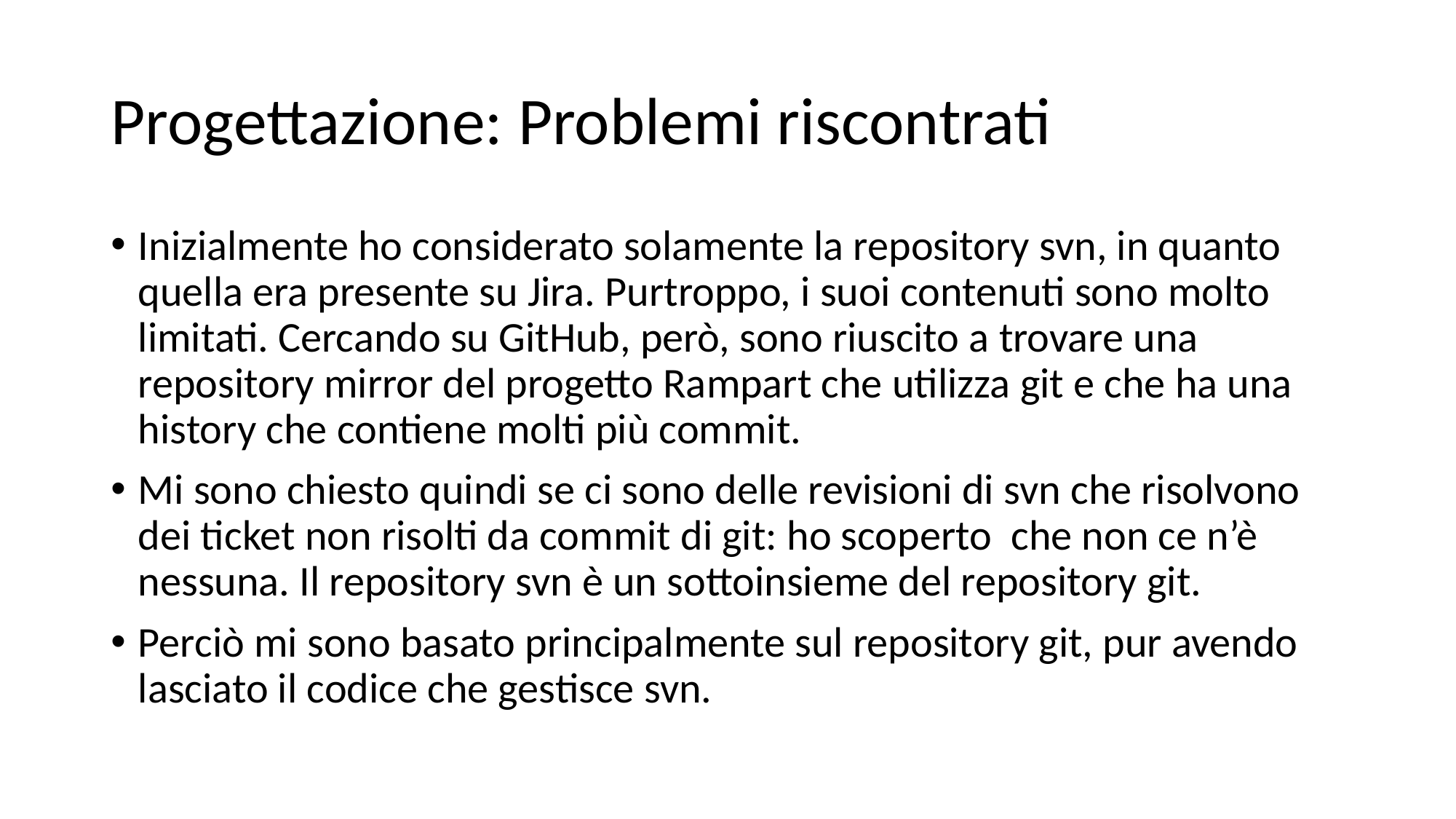

# Progettazione: Problemi riscontrati
Inizialmente ho considerato solamente la repository svn, in quanto quella era presente su Jira. Purtroppo, i suoi contenuti sono molto limitati. Cercando su GitHub, però, sono riuscito a trovare una repository mirror del progetto Rampart che utilizza git e che ha una history che contiene molti più commit.
Mi sono chiesto quindi se ci sono delle revisioni di svn che risolvono dei ticket non risolti da commit di git: ho scoperto  che non ce n’è nessuna. Il repository svn è un sottoinsieme del repository git.
Perciò mi sono basato principalmente sul repository git, pur avendo lasciato il codice che gestisce svn.